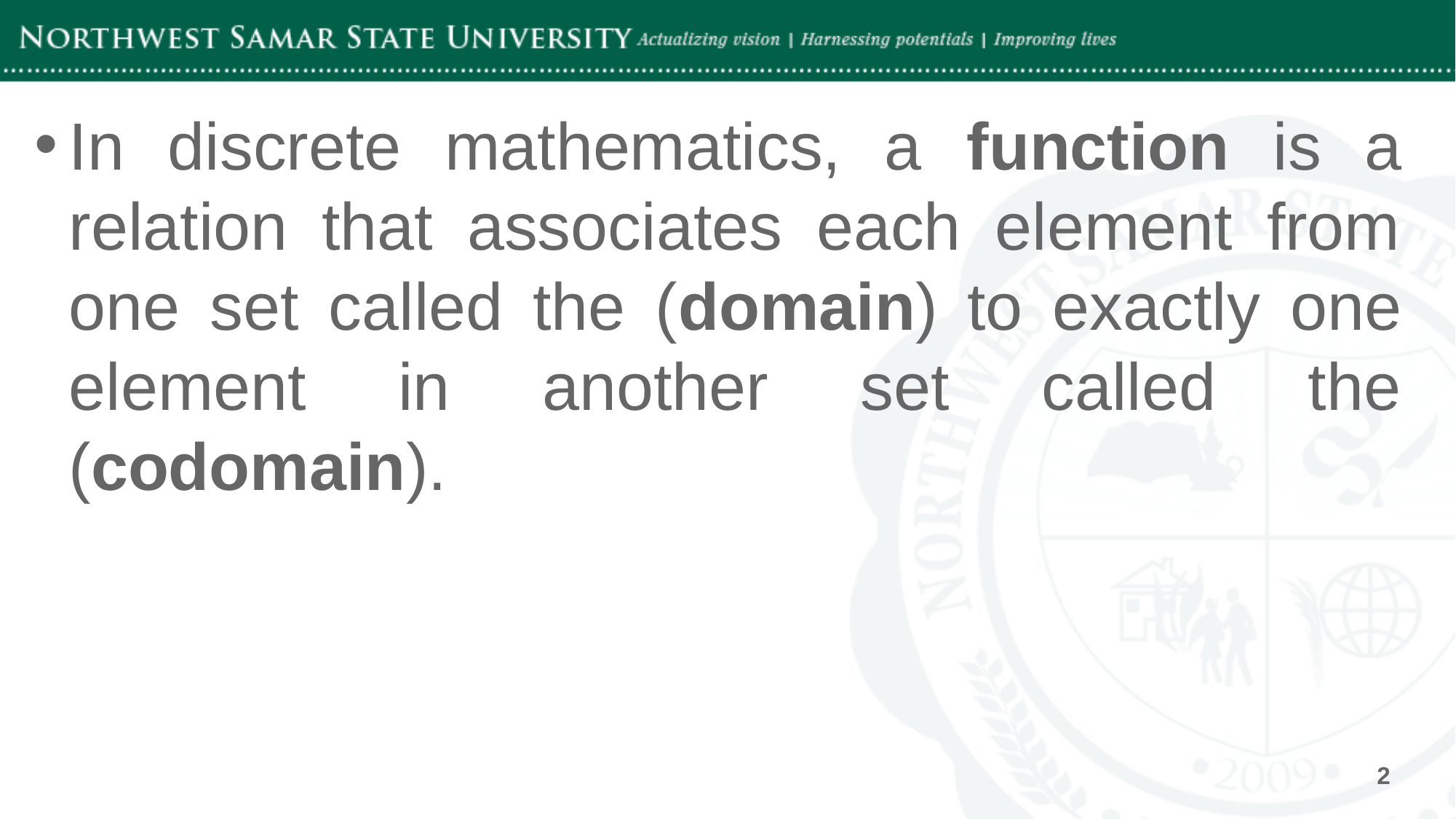

In discrete mathematics, a function is a relation that associates each element from one set called the (domain) to exactly one element in another set called the (codomain).

Note: neque digni and in aliquet nisl
et a umis varius.